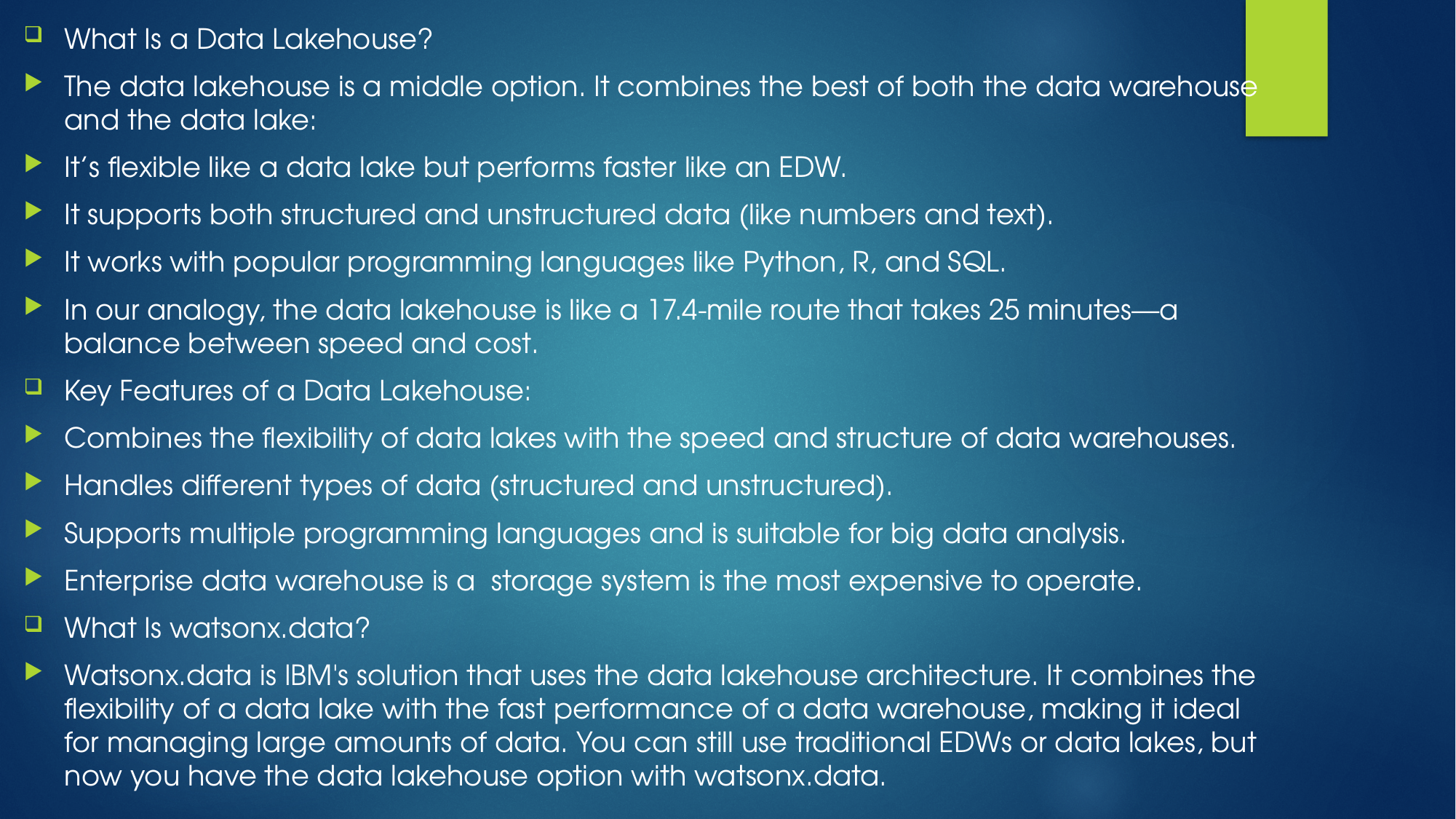

What Is a Data Lakehouse?
The data lakehouse is a middle option. It combines the best of both the data warehouse and the data lake:
It’s flexible like a data lake but performs faster like an EDW.
It supports both structured and unstructured data (like numbers and text).
It works with popular programming languages like Python, R, and SQL.
In our analogy, the data lakehouse is like a 17.4-mile route that takes 25 minutes—a balance between speed and cost.
Key Features of a Data Lakehouse:
Combines the flexibility of data lakes with the speed and structure of data warehouses.
Handles different types of data (structured and unstructured).
Supports multiple programming languages and is suitable for big data analysis.
Enterprise data warehouse is a  storage system is the most expensive to operate.
What Is watsonx.data?
Watsonx.data is IBM's solution that uses the data lakehouse architecture. It combines the flexibility of a data lake with the fast performance of a data warehouse, making it ideal for managing large amounts of data. You can still use traditional EDWs or data lakes, but now you have the data lakehouse option with watsonx.data.